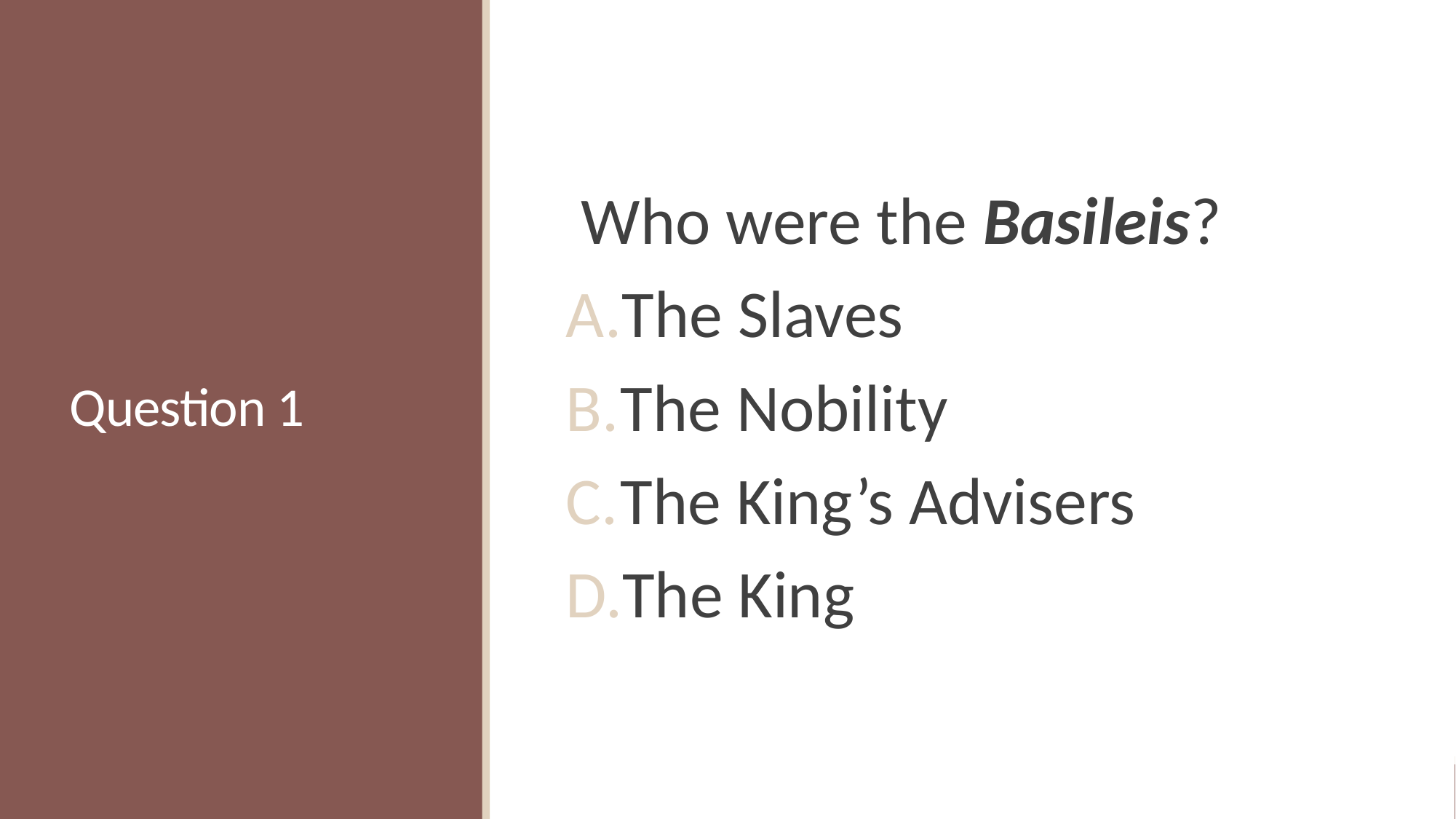

# Question 1
Who were the Basileis?
The Slaves
The Nobility
The King’s Advisers
The King